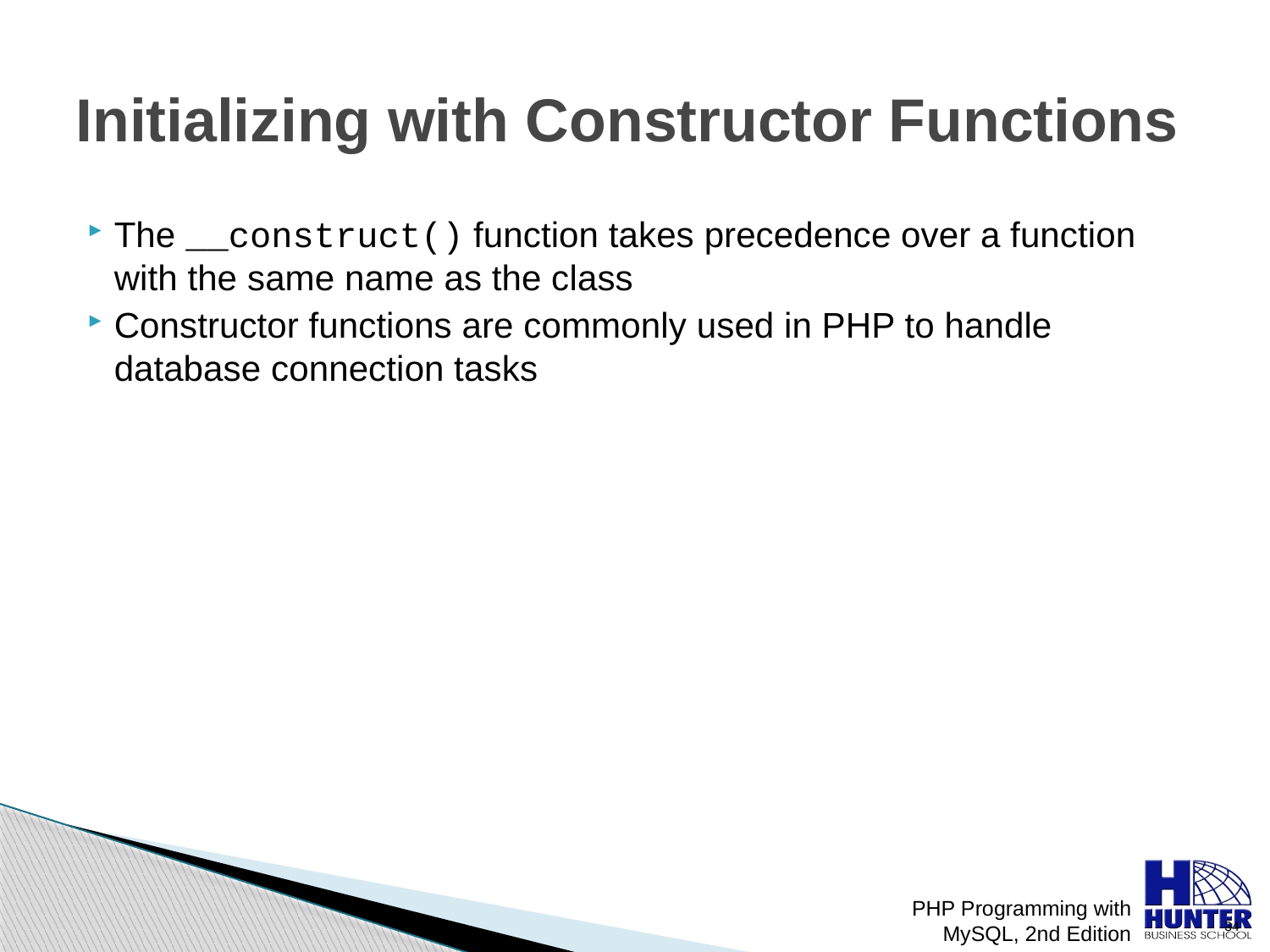

# Initializing with Constructor Functions
The __construct() function takes precedence over a function with the same name as the class
Constructor functions are commonly used in PHP to handle database connection tasks

PHP Programming with MySQL, 2nd Edition
 34